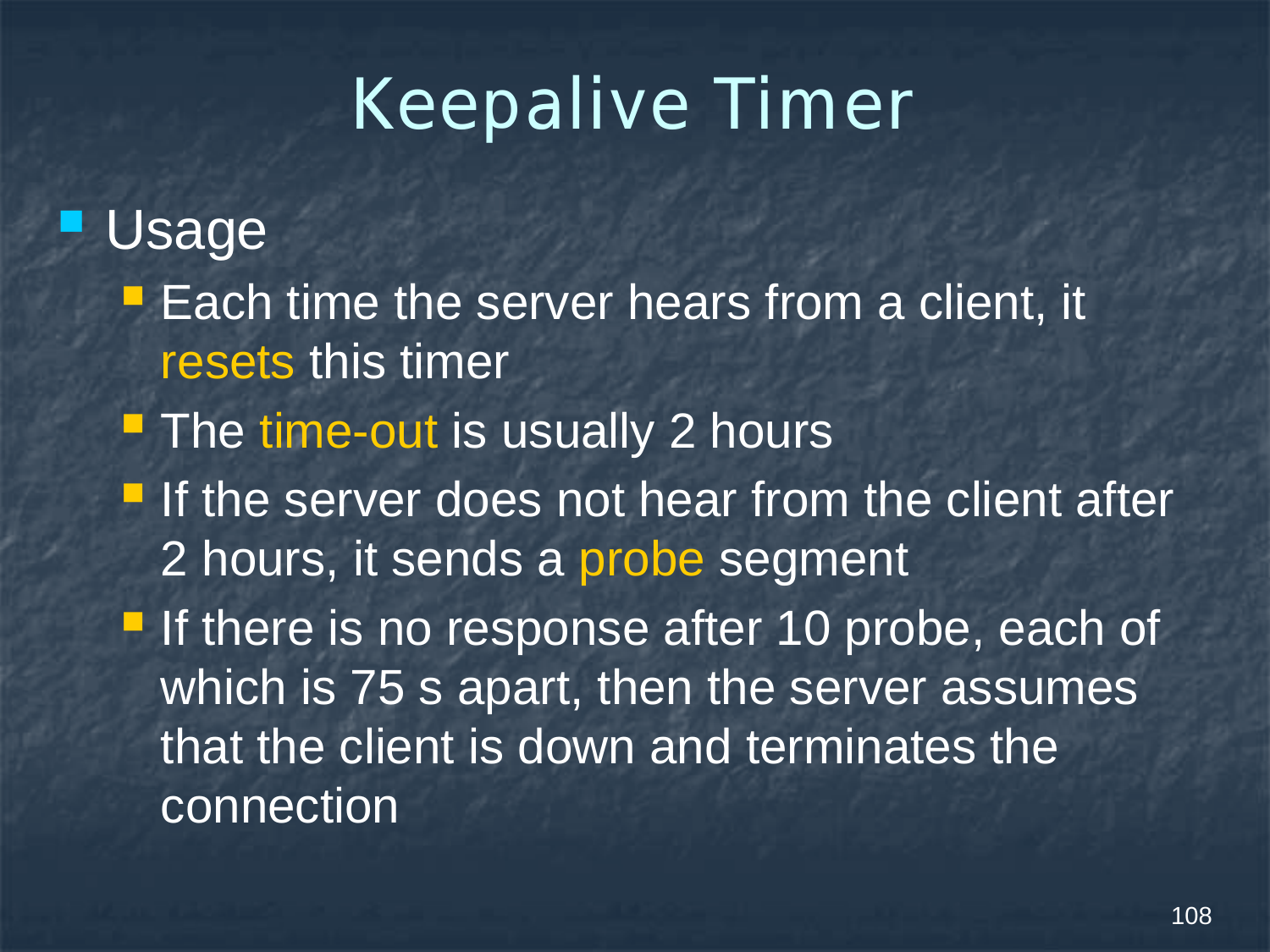

# Keepalive Timer
Usage
Each time the server hears from a client, it resets this timer
The time-out is usually 2 hours
If the server does not hear from the client after 2 hours, it sends a probe segment
If there is no response after 10 probe, each of which is 75 s apart, then the server assumes that the client is down and terminates the connection
108